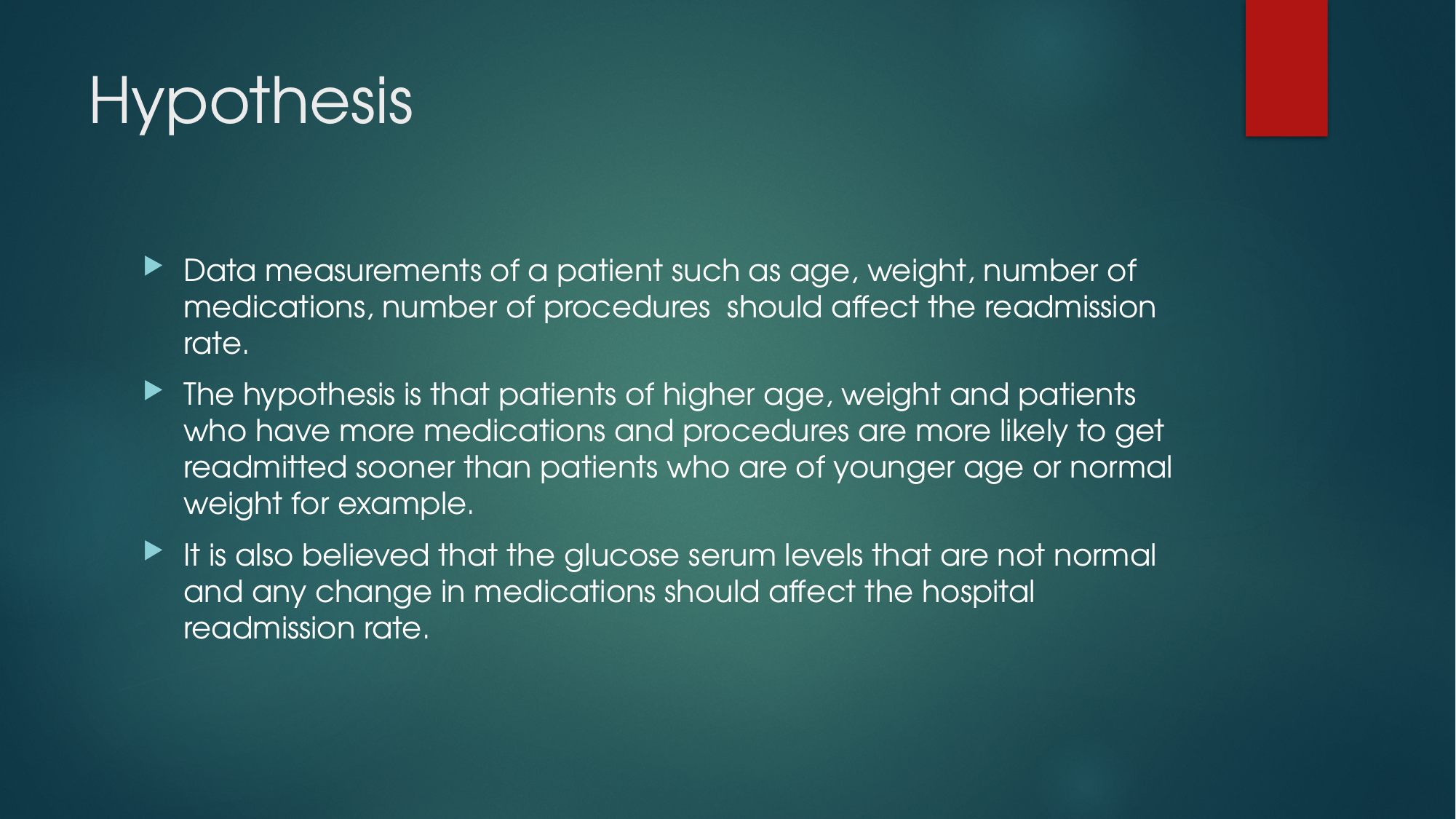

# Hypothesis
Data measurements of a patient such as age, weight, number of medications, number of procedures  should affect the readmission rate.
The hypothesis is that patients of higher age, weight and patients who have more medications and procedures are more likely to get readmitted sooner than patients who are of younger age or normal weight for example.
It is also believed that the glucose serum levels that are not normal and any change in medications should affect the hospital readmission rate.